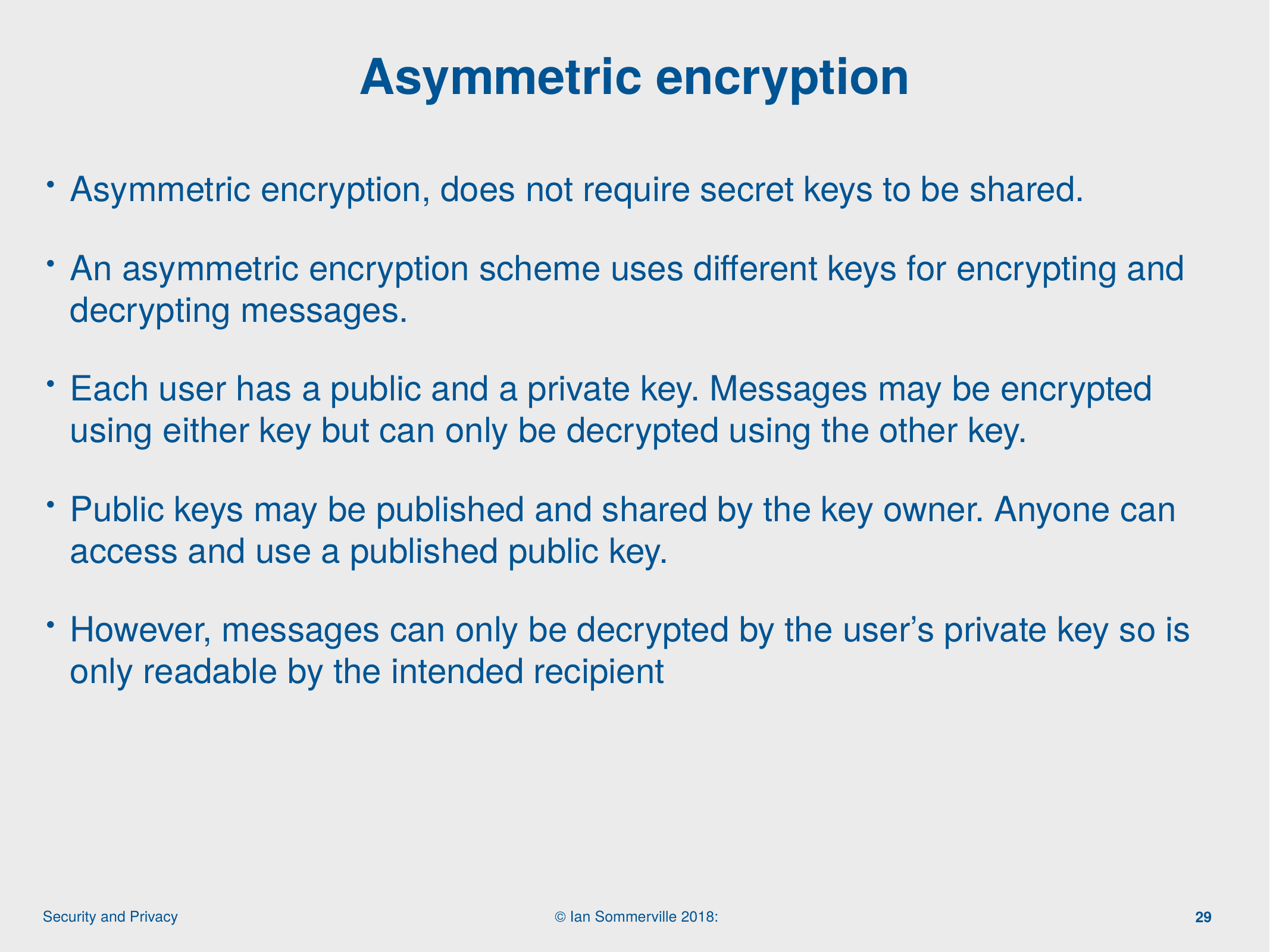

# Asymmetric encryption
Asymmetric encryption, does not require secret keys to be shared.
An asymmetric encryption scheme uses different keys for encrypting and decrypting messages.
Each user has a public and a private key. Messages may be encrypted using either key but can only be decrypted using the other key.
Public keys may be published and shared by the key owner. Anyone can access and use a published public key.
However, messages can only be decrypted by the user’s private key so is only readable by the intended recipient
29